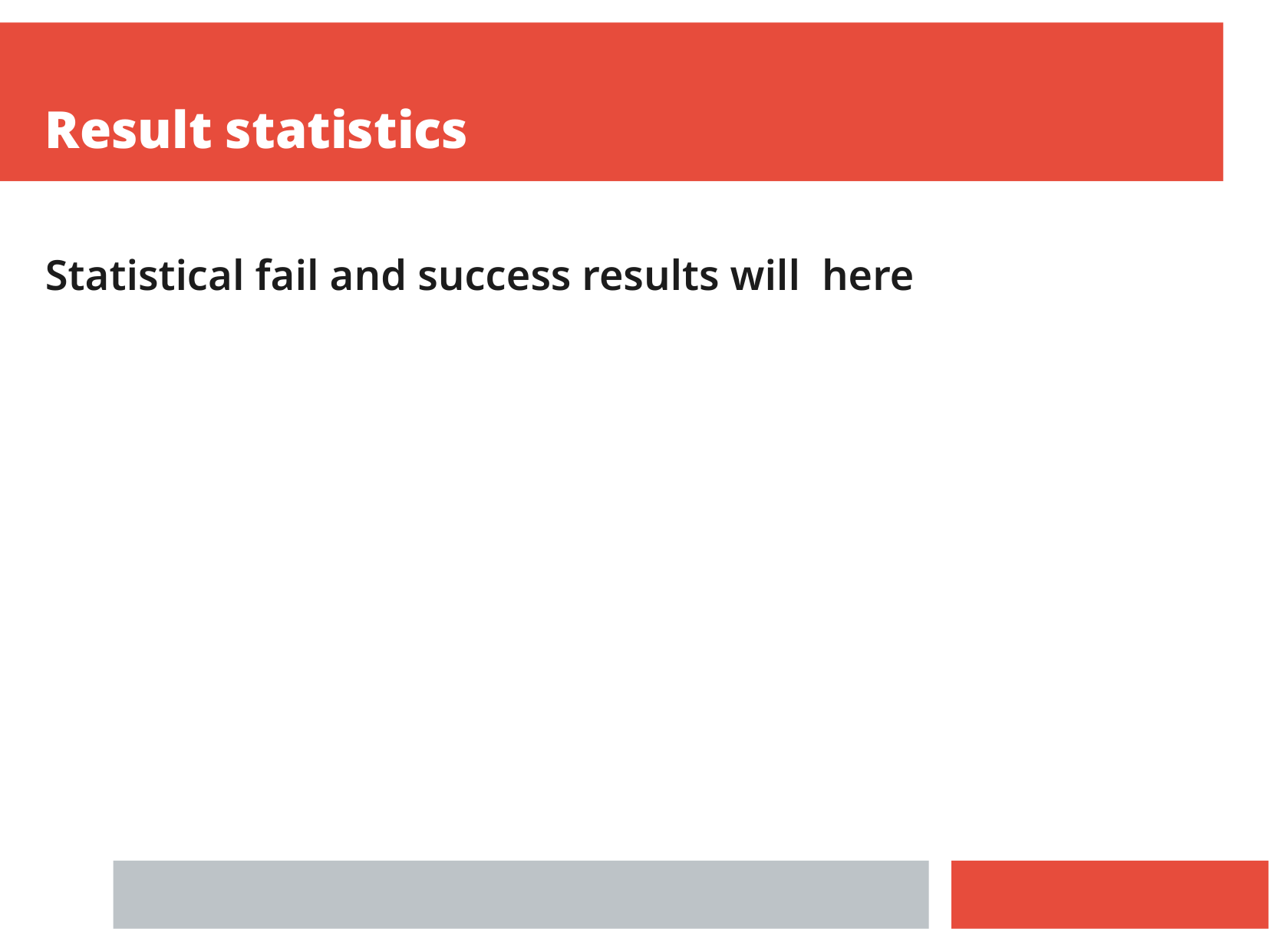

Result statistics
Statistical fail and success results will  here